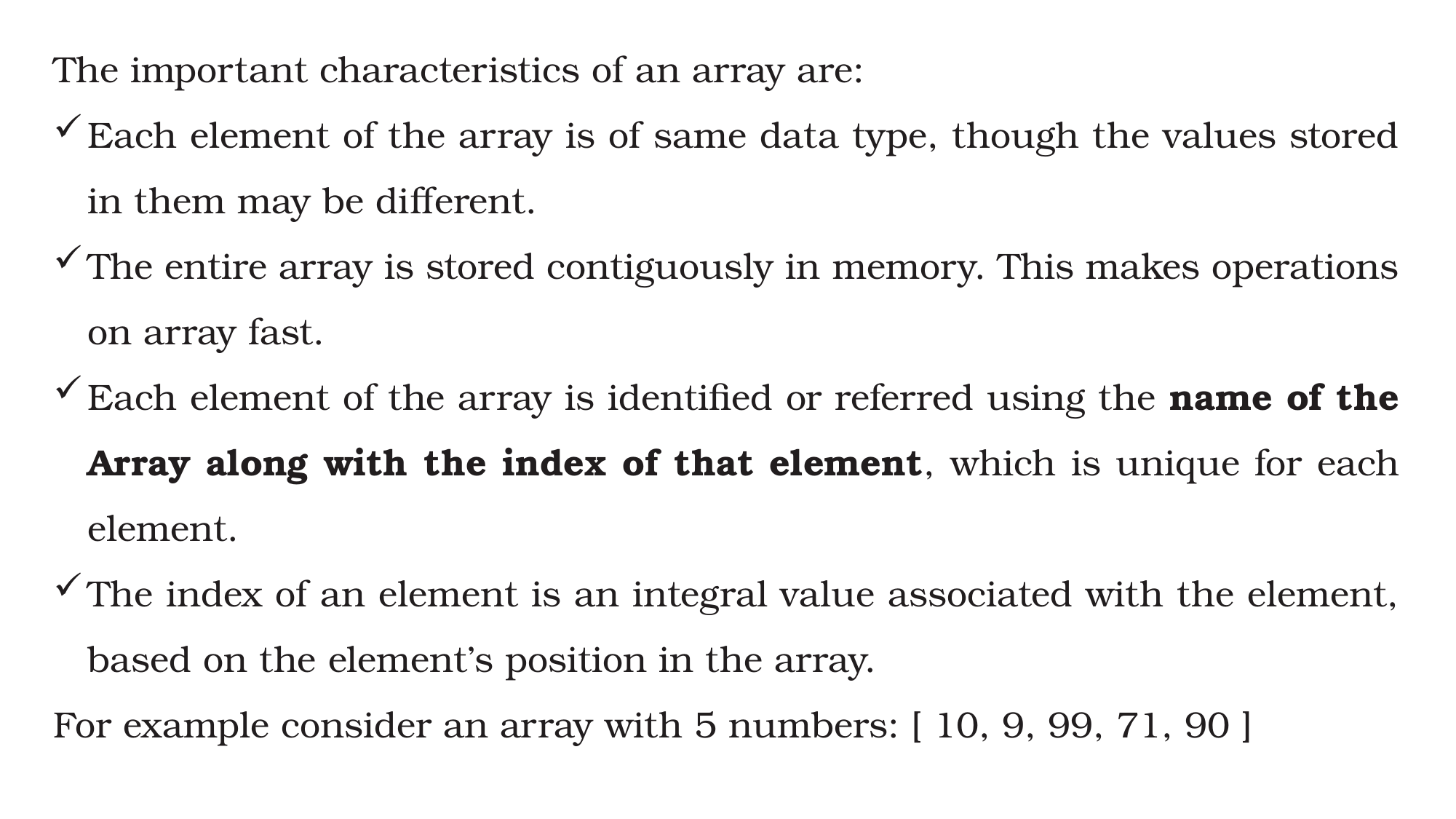

The important characteristics of an array are:
Each element of the array is of same data type, though the values stored in them may be different.
The entire array is stored contiguously in memory. This makes operations on array fast.
Each element of the array is identified or referred using the name of the Array along with the index of that element, which is unique for each element.
The index of an element is an integral value associated with the element, based on the element’s position in the array.
For example consider an array with 5 numbers: [ 10, 9, 99, 71, 90 ]